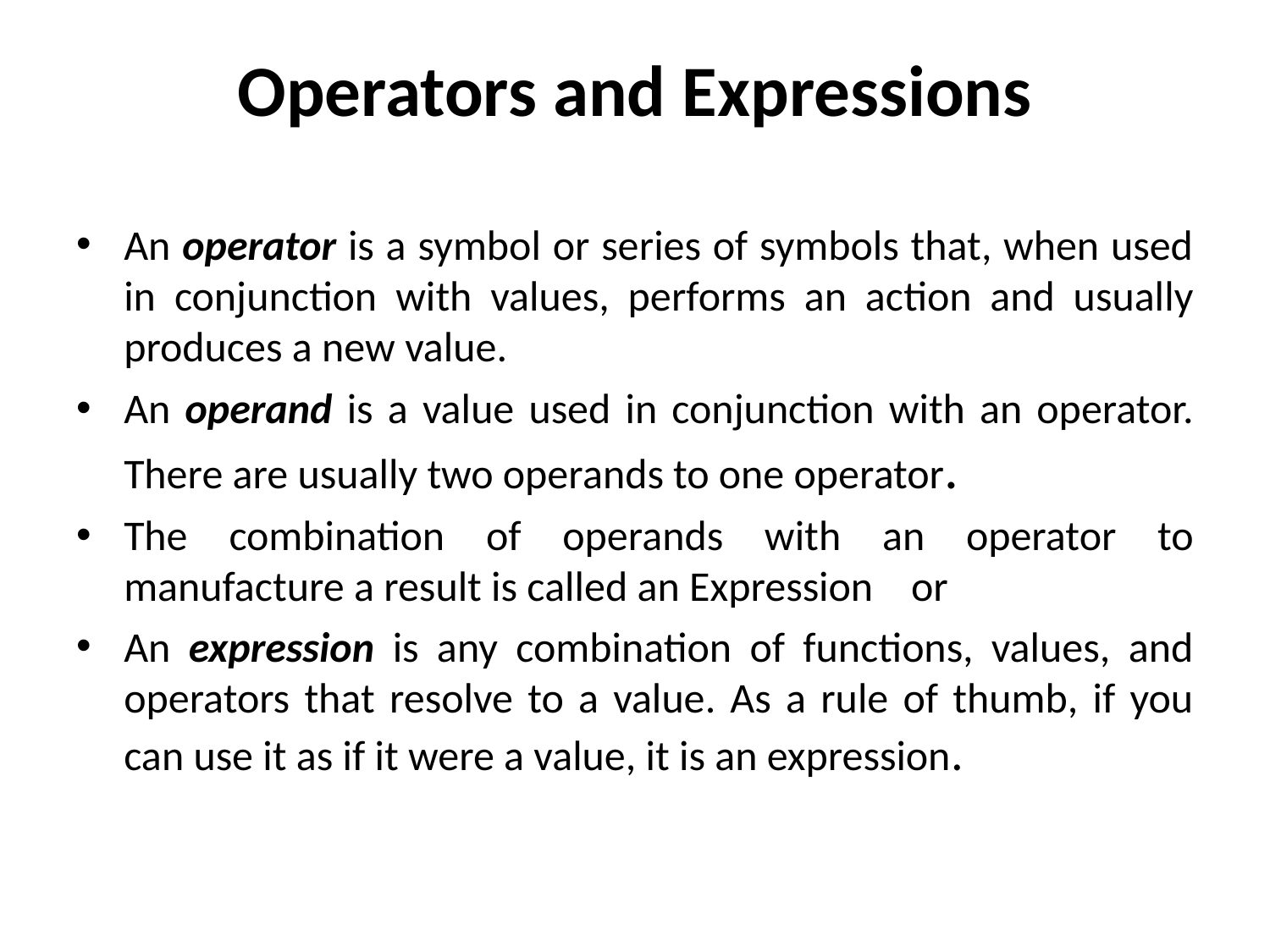

# Operators and Expressions
An operator is a symbol or series of symbols that, when used in conjunction with values, performs an action and usually produces a new value.
An operand is a value used in conjunction with an operator. There are usually two operands to one operator.
The combination of operands with an operator to manufacture a result is called an Expression    or
An expression is any combination of functions, values, and operators that resolve to a value. As a rule of thumb, if you can use it as if it were a value, it is an expression.